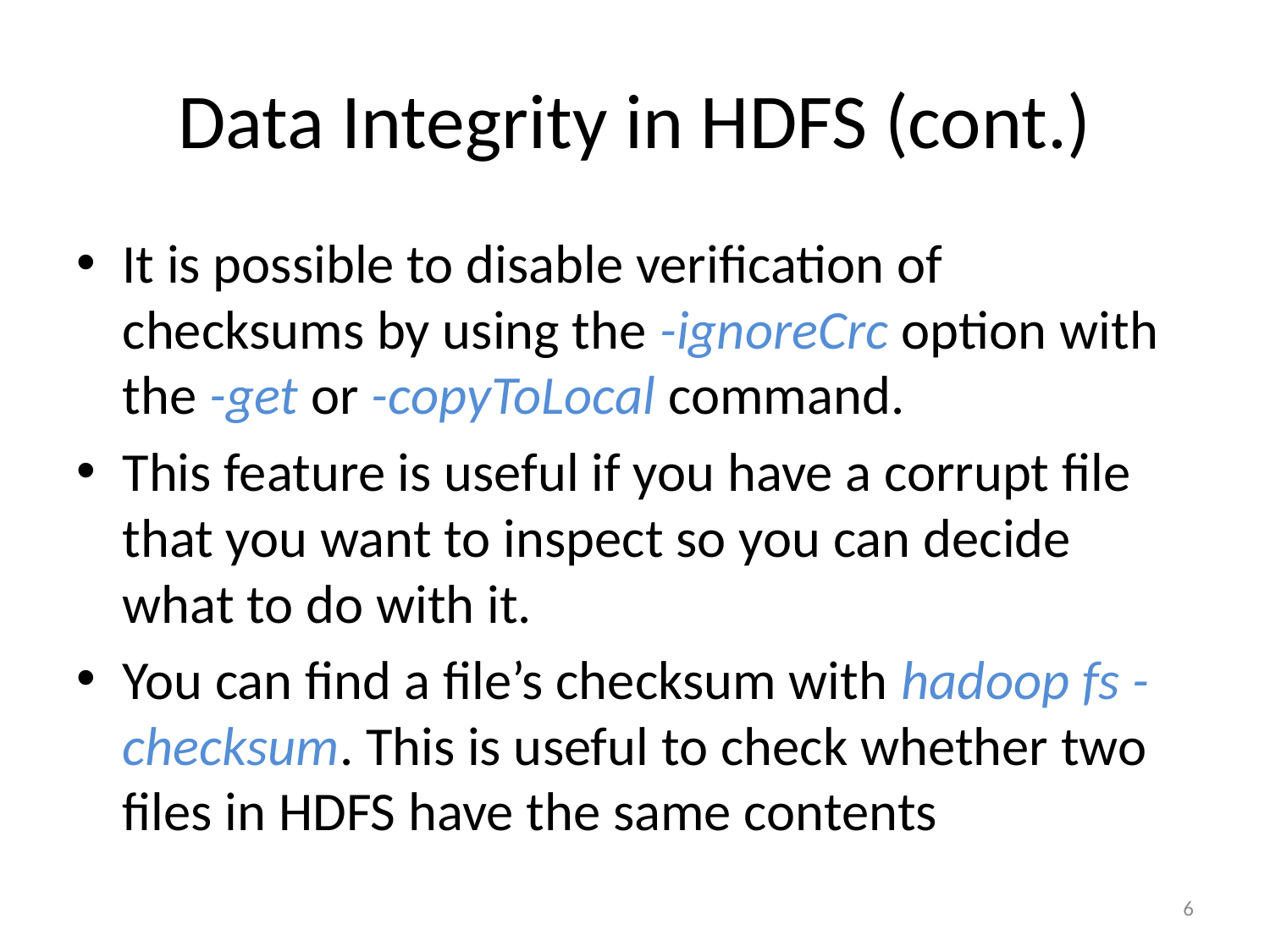

# Data Integrity in HDFS (cont.)
It is possible to disable verification of checksums by using the -ignoreCrc option with the -get or -copyToLocal command.
This feature is useful if you have a corrupt file that you want to inspect so you can decide what to do with it.
You can find a file’s checksum with hadoop fs -checksum. This is useful to check whether two files in HDFS have the same contents
6